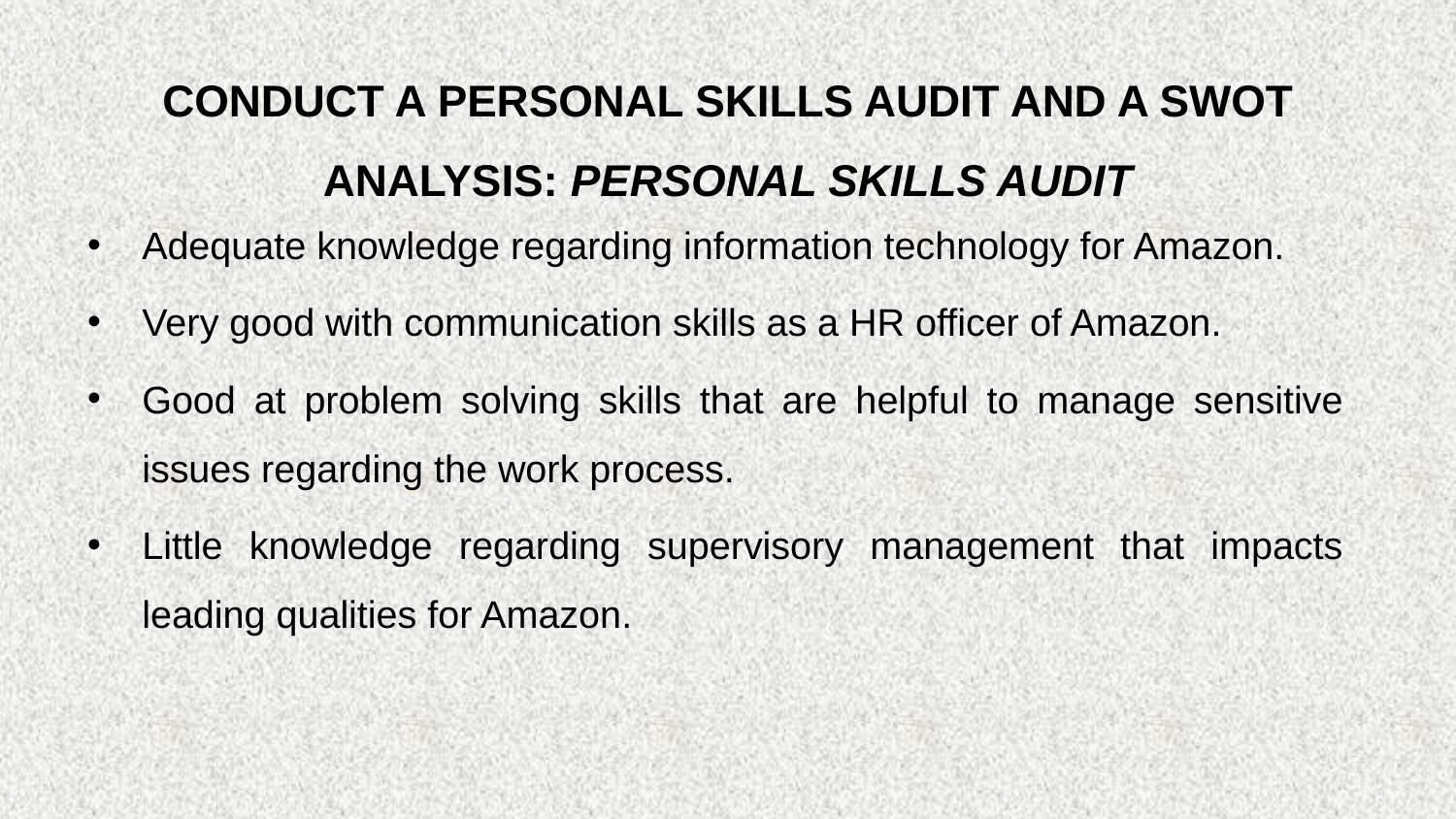

# CONDUCT A PERSONAL SKILLS AUDIT AND A SWOT ANALYSIS: PERSONAL SKILLS AUDIT
Adequate knowledge regarding information technology for Amazon.
Very good with communication skills as a HR officer of Amazon.
Good at problem solving skills that are helpful to manage sensitive issues regarding the work process.
Little knowledge regarding supervisory management that impacts leading qualities for Amazon.